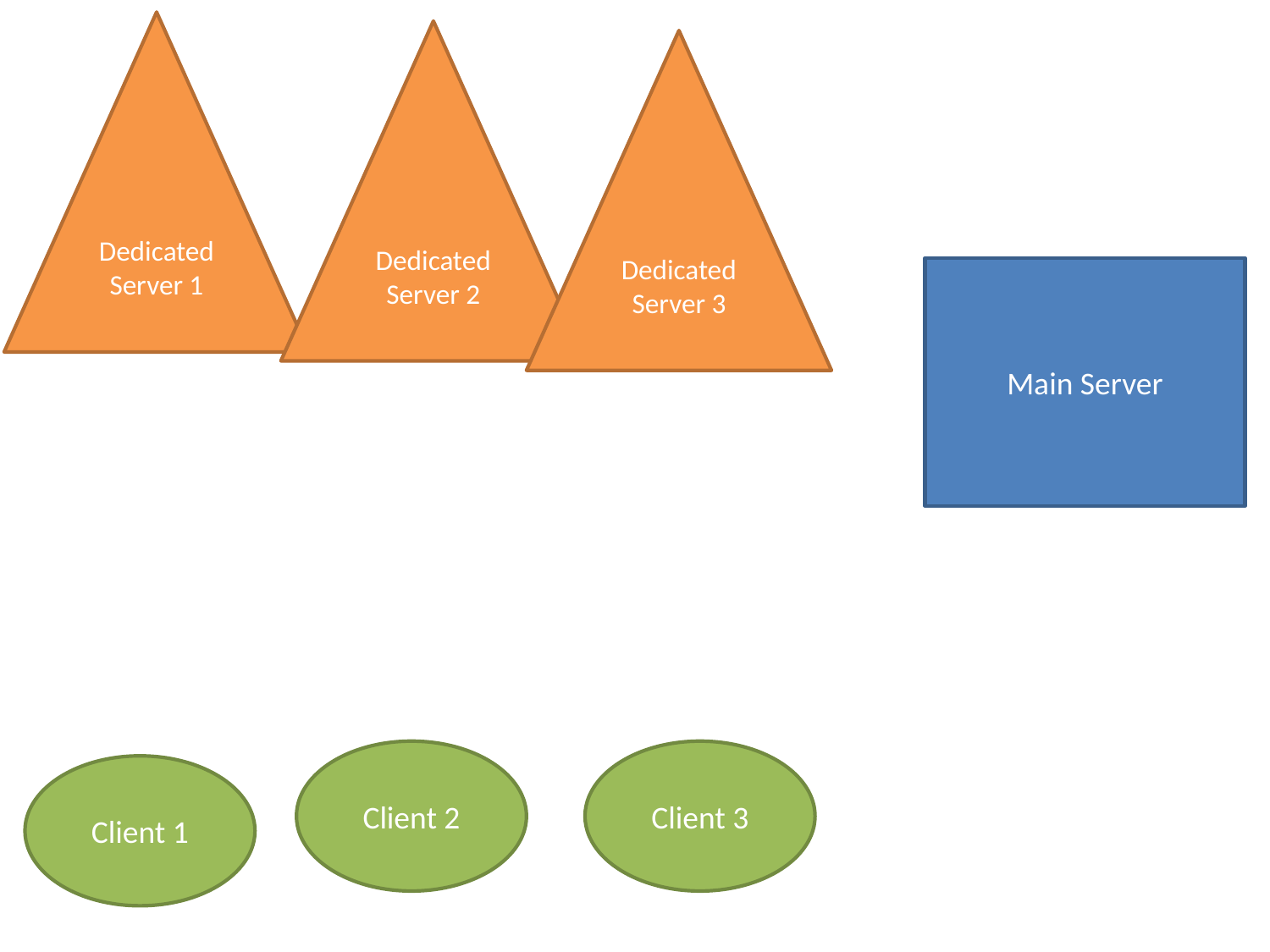

Dedicated Server 1
Dedicated Server 2
Dedicated Server 3
Main Server
Client 2
Client 3
Client 1